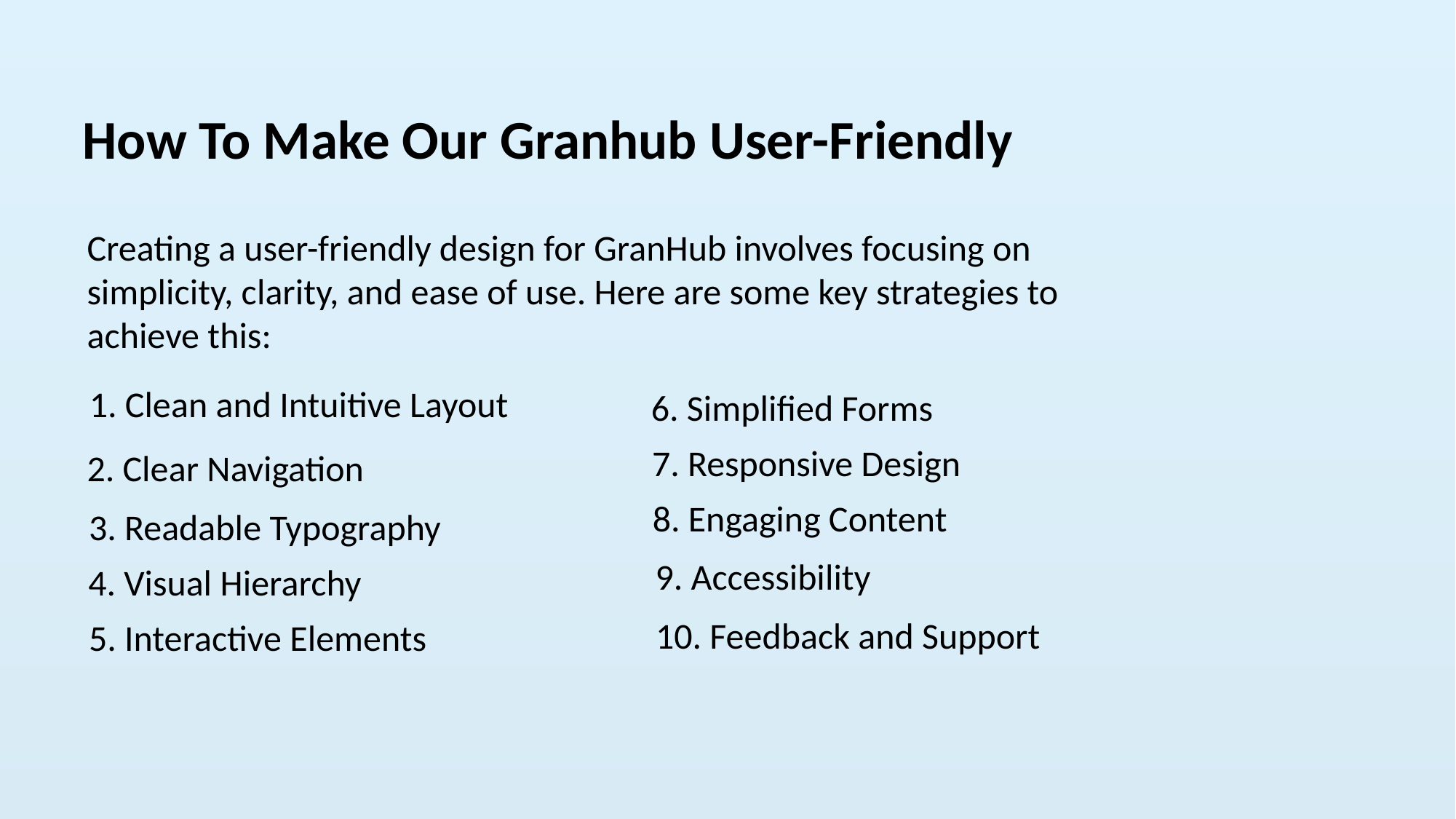

How To Make Our Granhub User-Friendly
Creating a user-friendly design for GranHub involves focusing on simplicity, clarity, and ease of use. Here are some key strategies to achieve this:
1. Clean and Intuitive Layout
6. Simplified Forms
7. Responsive Design
2. Clear Navigation
8. Engaging Content
3. Readable Typography
9. Accessibility
4. Visual Hierarchy
10. Feedback and Support
5. Interactive Elements